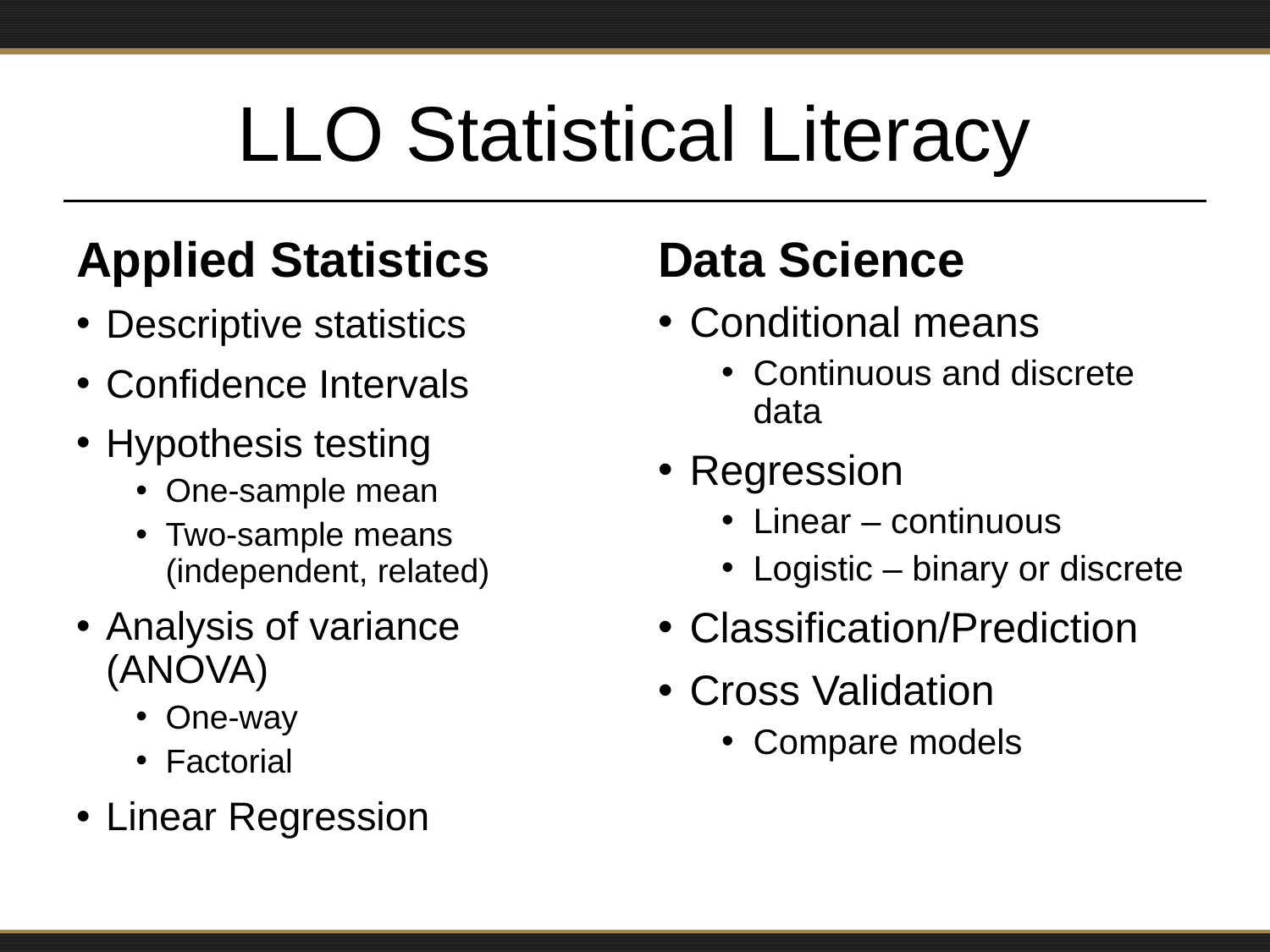

# LLO Statistical Literacy
Applied Statistics
Data Science
Conditional means
Continuous and discrete data
Regression
Linear – continuous
Logistic – binary or discrete
Classification/Prediction
Cross Validation
Compare models
Descriptive statistics
Confidence Intervals
Hypothesis testing
One-sample mean
Two-sample means (independent, related)
Analysis of variance (ANOVA)
One-way
Factorial
Linear Regression